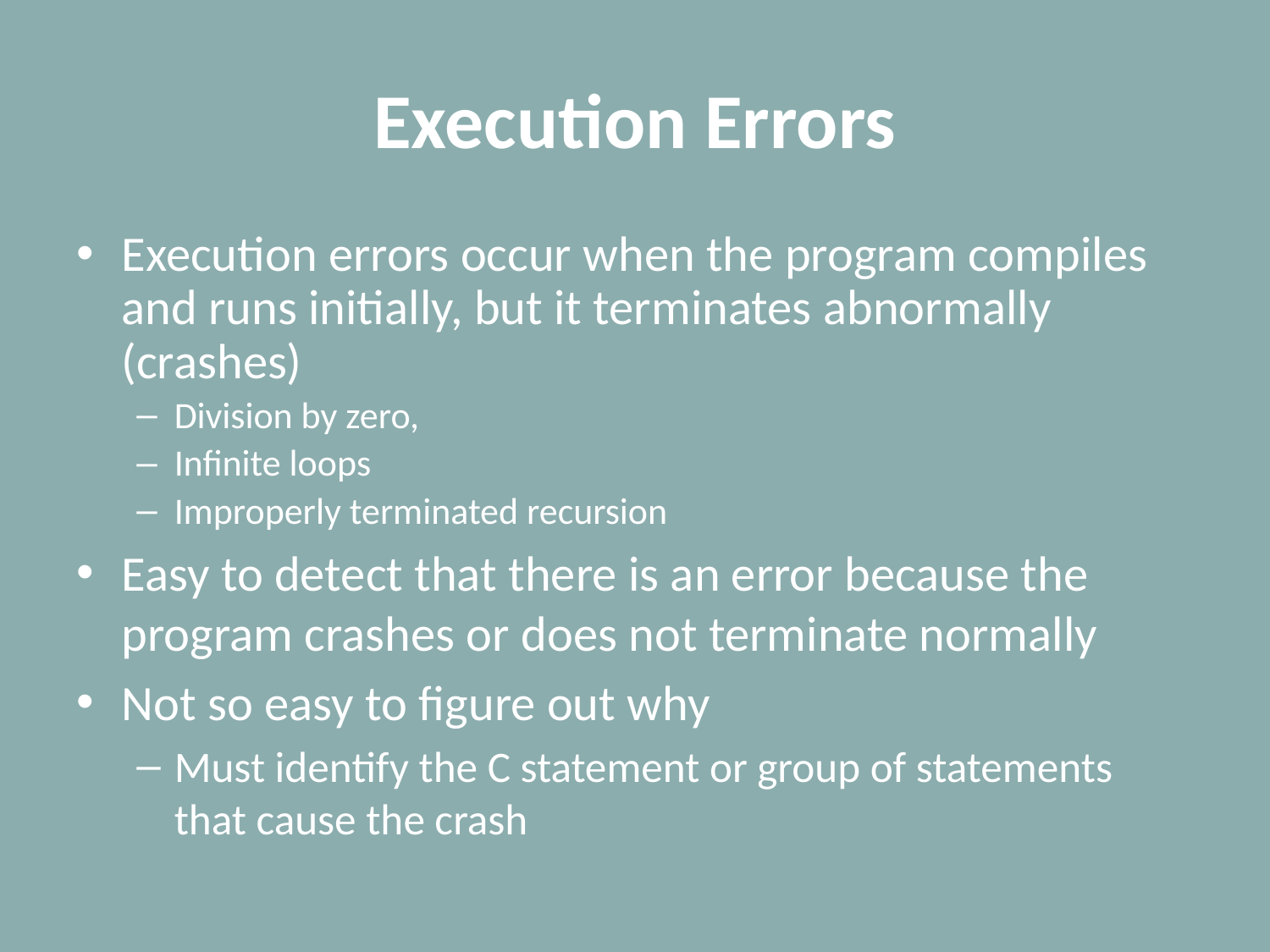

# Execution Errors
Execution errors occur when the program compiles and runs initially, but it terminates abnormally (crashes)
Division by zero,
Infinite loops
Improperly terminated recursion
Easy to detect that there is an error because the program crashes or does not terminate normally
Not so easy to figure out why
Must identify the C statement or group of statements that cause the crash